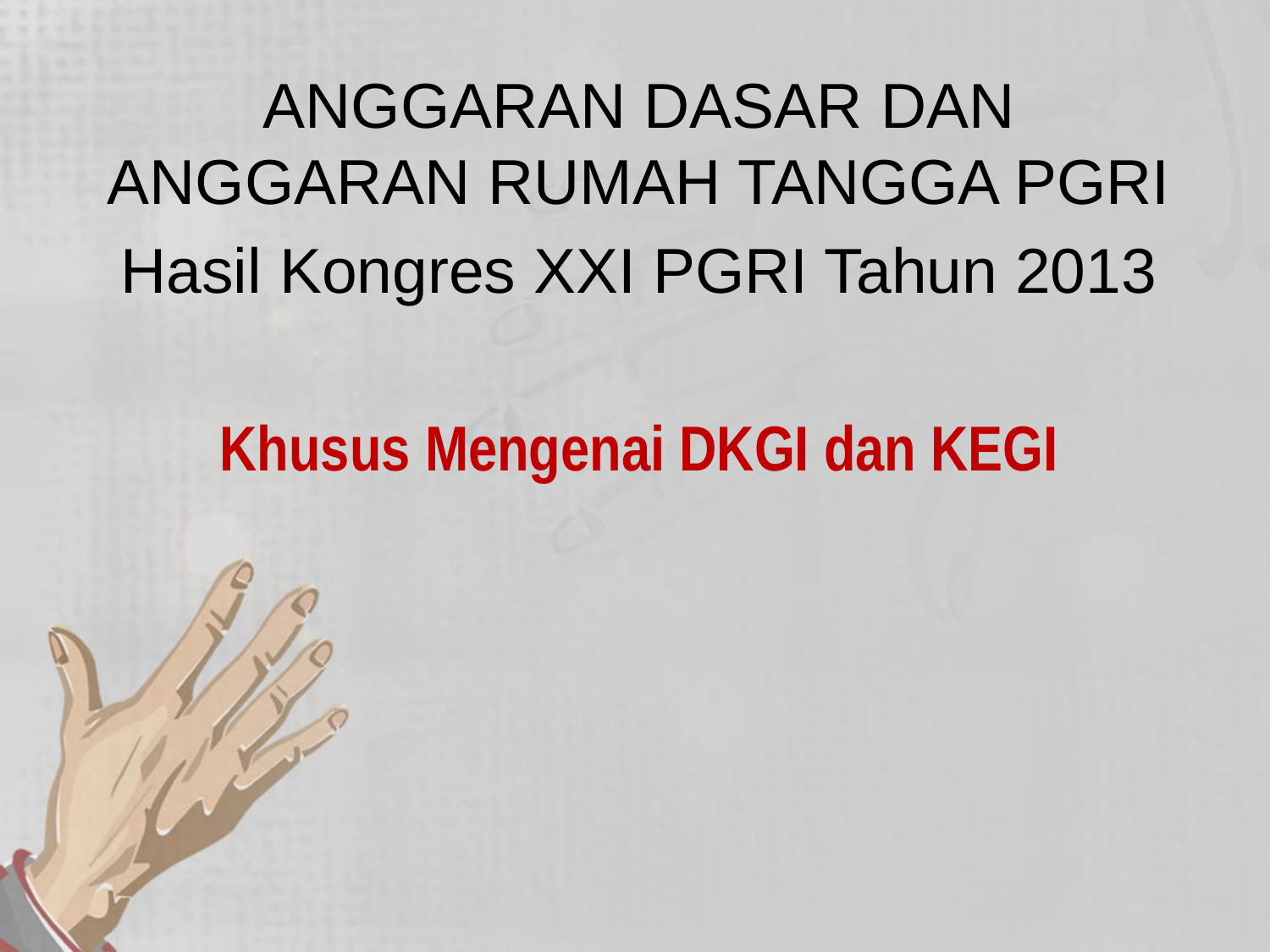

ANGGARAN DASAR DAN ANGGARAN RUMAH TANGGA PGRI
Hasil Kongres XXI PGRI Tahun 2013

Khusus Mengenai DKGI dan KEGI